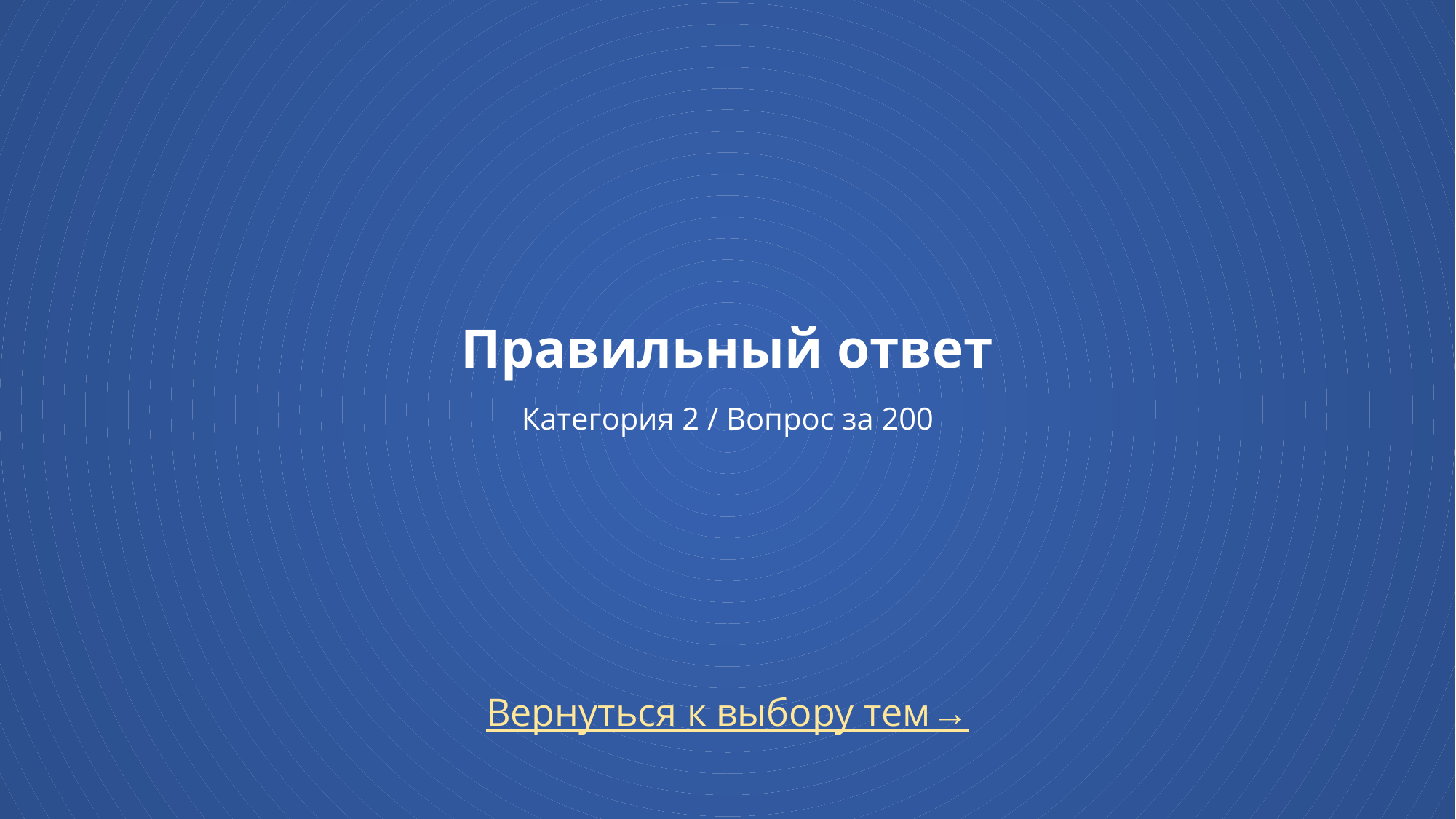

# Правильный ответ Категория 2 / Вопрос за 200
Вернуться к выбору тем→